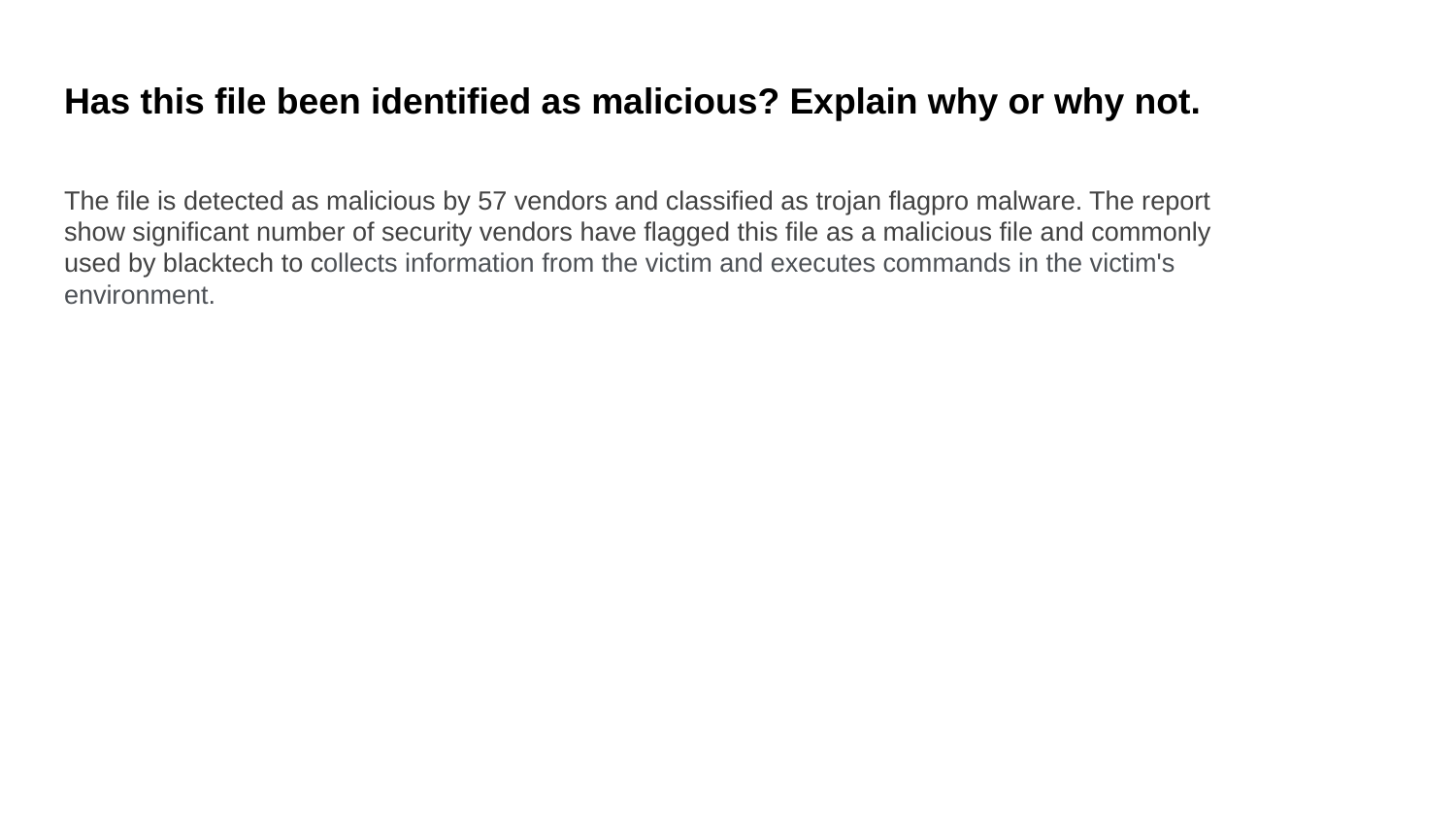

Has this file been identified as malicious? Explain why or why not.

The file is detected as malicious by 57 vendors and classified as trojan flagpro malware. The report show significant number of security vendors have flagged this file as a malicious file and commonly used by blacktech to collects information from the victim and executes commands in the victim's environment.